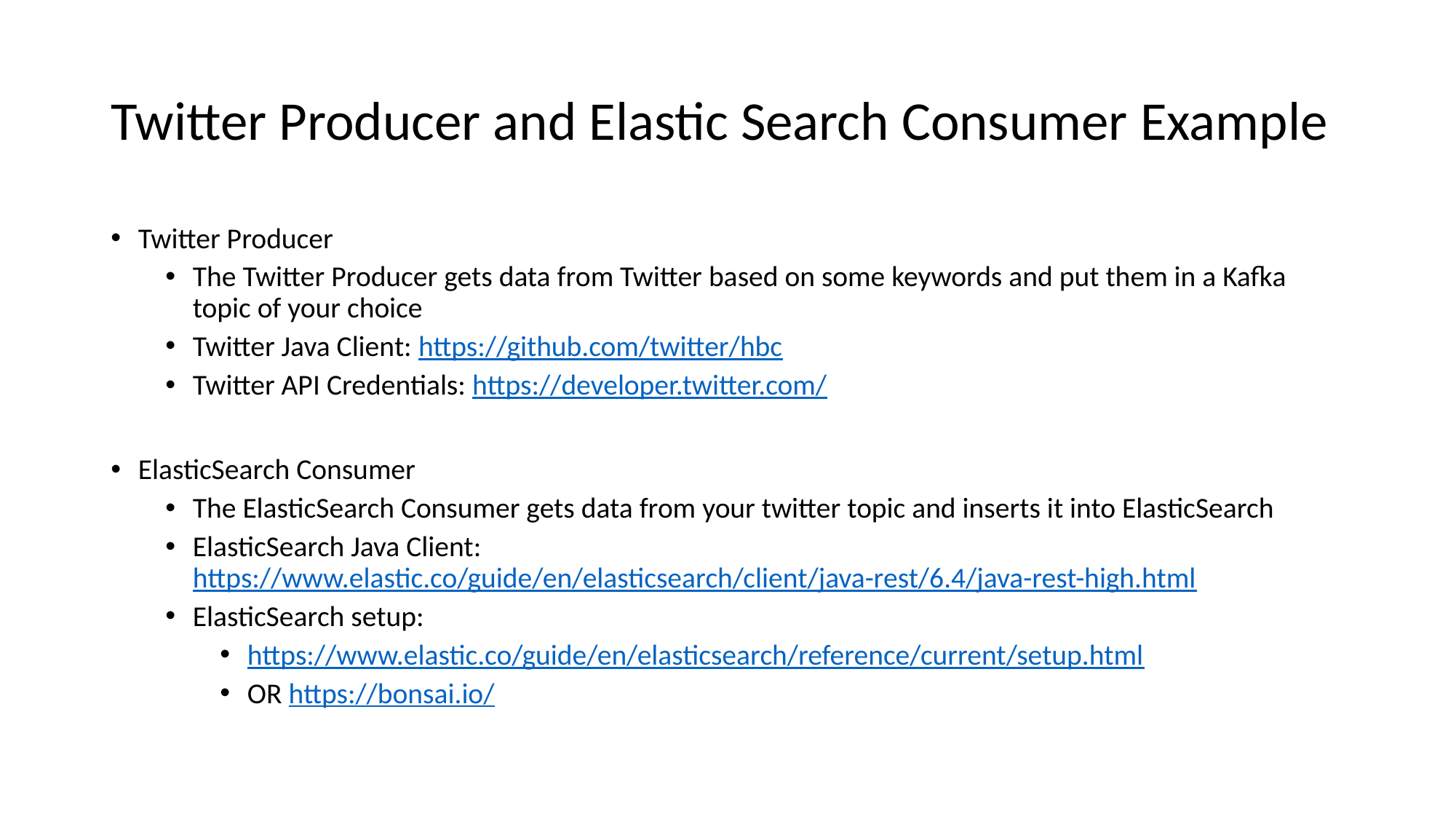

# Twitter Producer and Elastic Search Consumer Example
Twitter Producer
The Twitter Producer gets data from Twitter based on some keywords and put them in a Kafka topic of your choice
Twitter Java Client: https://github.com/twitter/hbc
Twitter API Credentials: https://developer.twitter.com/

ElasticSearch Consumer
The ElasticSearch Consumer gets data from your twitter topic and inserts it into ElasticSearch
ElasticSearch Java Client: https://www.elastic.co/guide/en/elasticsearch/client/java-rest/6.4/java-rest-high.html
ElasticSearch setup:
https://www.elastic.co/guide/en/elasticsearch/reference/current/setup.html
OR https://bonsai.io/